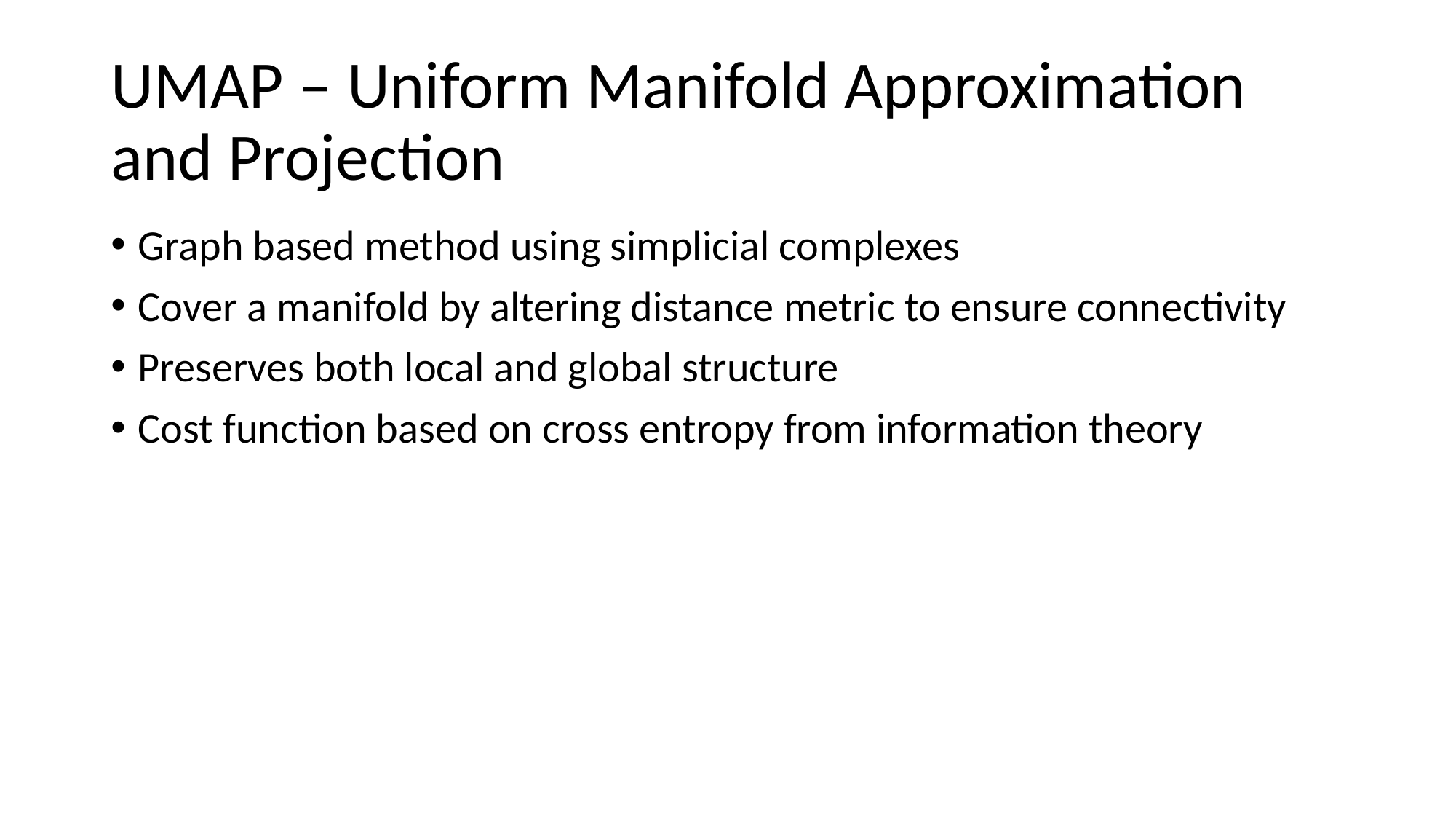

# UMAP – Uniform Manifold Approximation and Projection
Graph based method using simplicial complexes
Cover a manifold by altering distance metric to ensure connectivity
Preserves both local and global structure
Cost function based on cross entropy from information theory